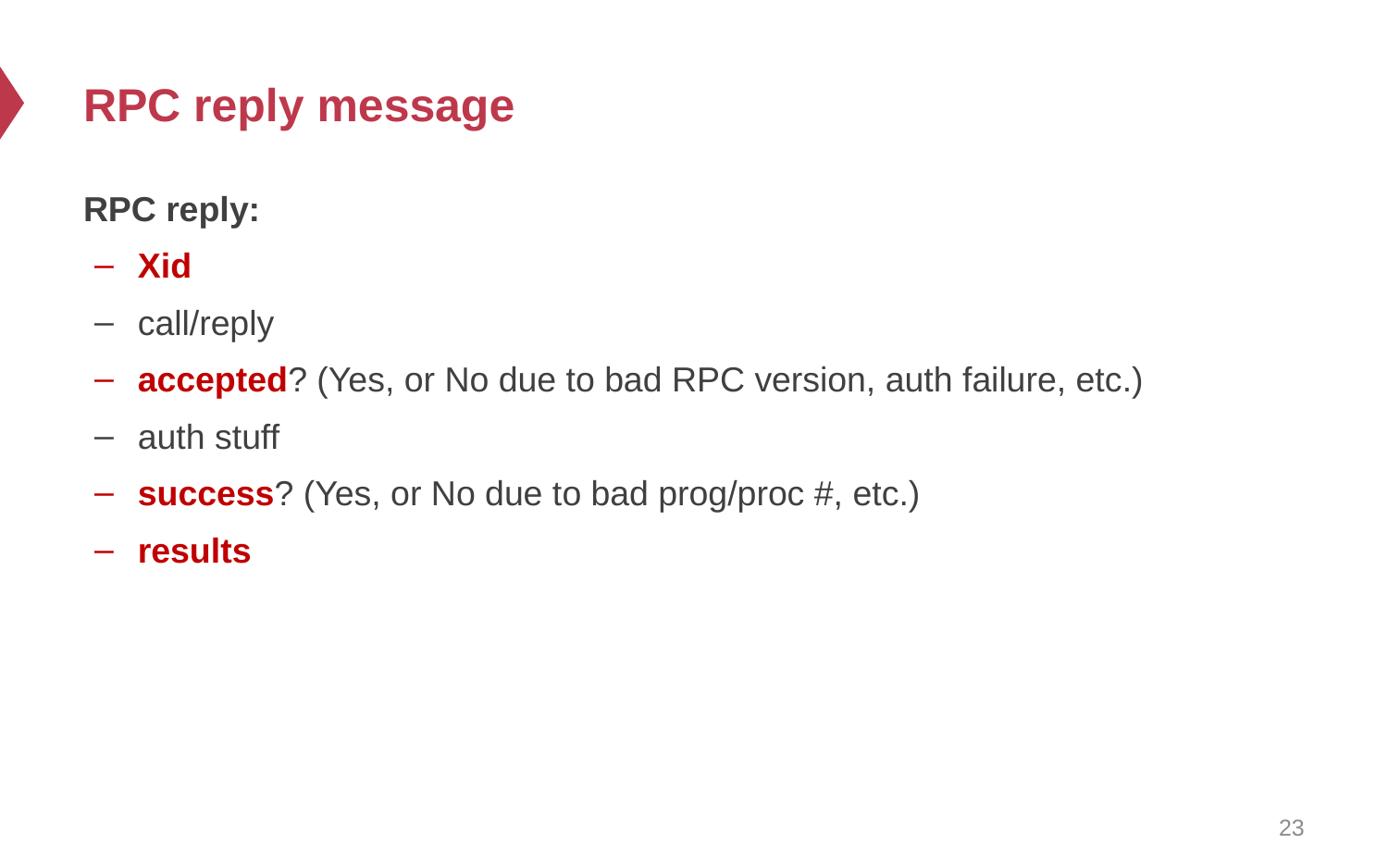

# RPC reply message
RPC reply:
Xid
call/reply
accepted? (Yes, or No due to bad RPC version, auth failure, etc.)
auth stuff
success? (Yes, or No due to bad prog/proc #, etc.)
results

23